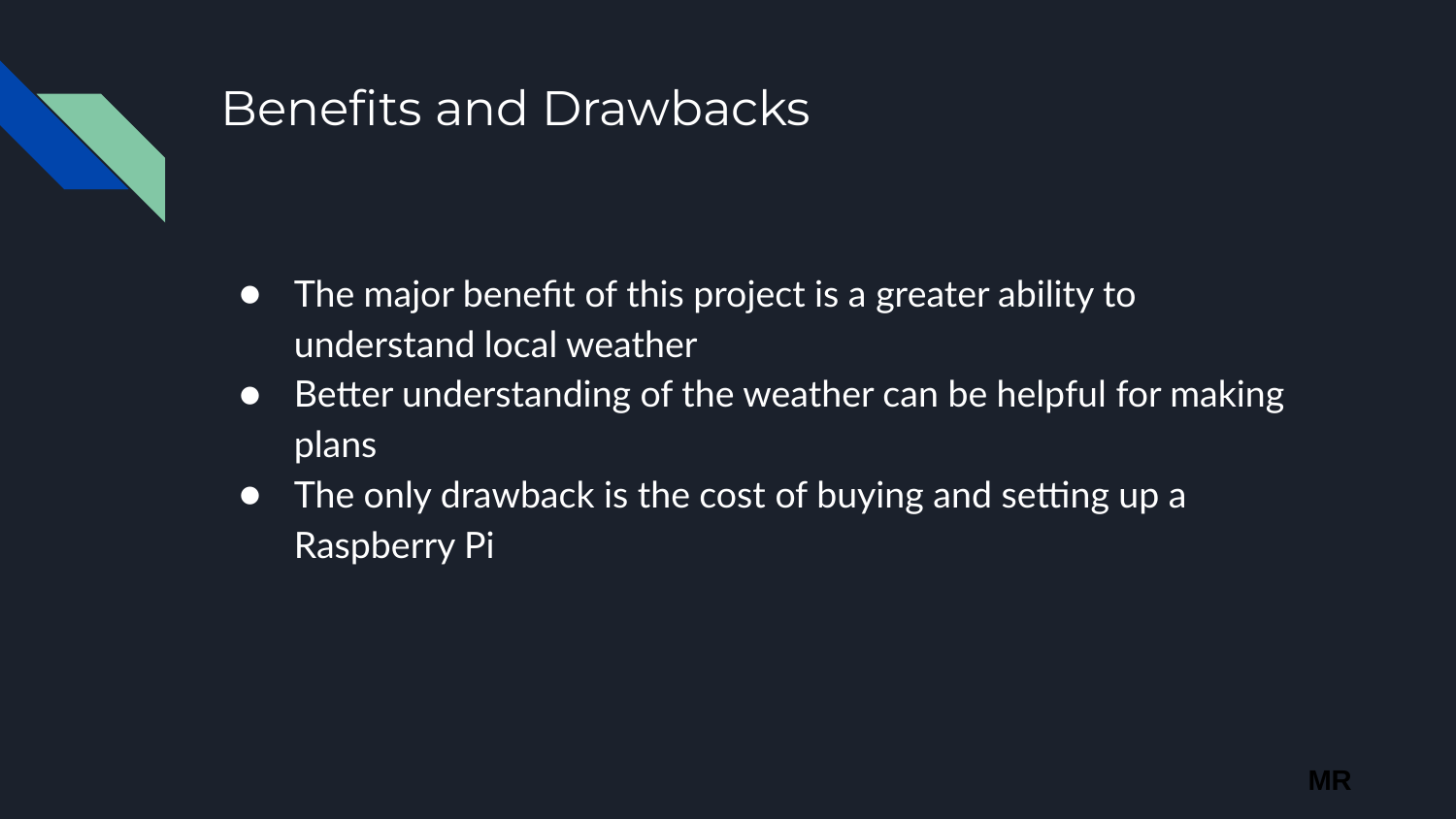

# Benefits and Drawbacks
The major benefit of this project is a greater ability to understand local weather
Better understanding of the weather can be helpful for making plans
The only drawback is the cost of buying and setting up a Raspberry Pi
MR